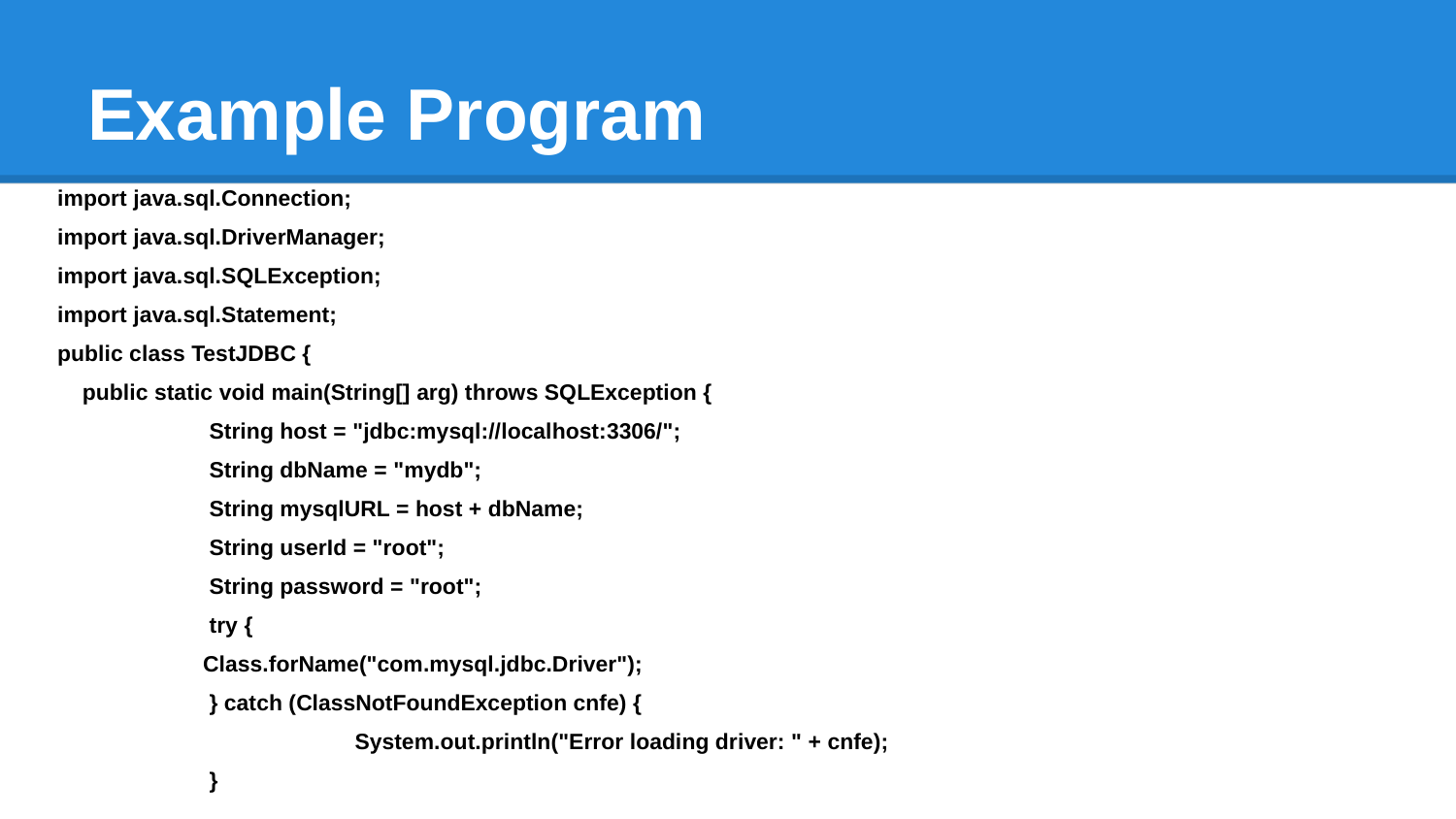

# Example Program
import java.sql.Connection;
import java.sql.DriverManager;
import java.sql.SQLException;
import java.sql.Statement;
public class TestJDBC {
    public static void main(String[] arg) throws SQLException {
   	 String host = "jdbc:mysql://localhost:3306/";
   	 String dbName = "mydb";
   	 String mysqlURL = host + dbName;
   	 String userId = "root";
   	 String password = "root";
   	 try {
Class.forName("com.mysql.jdbc.Driver");
   	 } catch (ClassNotFoundException cnfe) {
   		 System.out.println("Error loading driver: " + cnfe);
   	 }